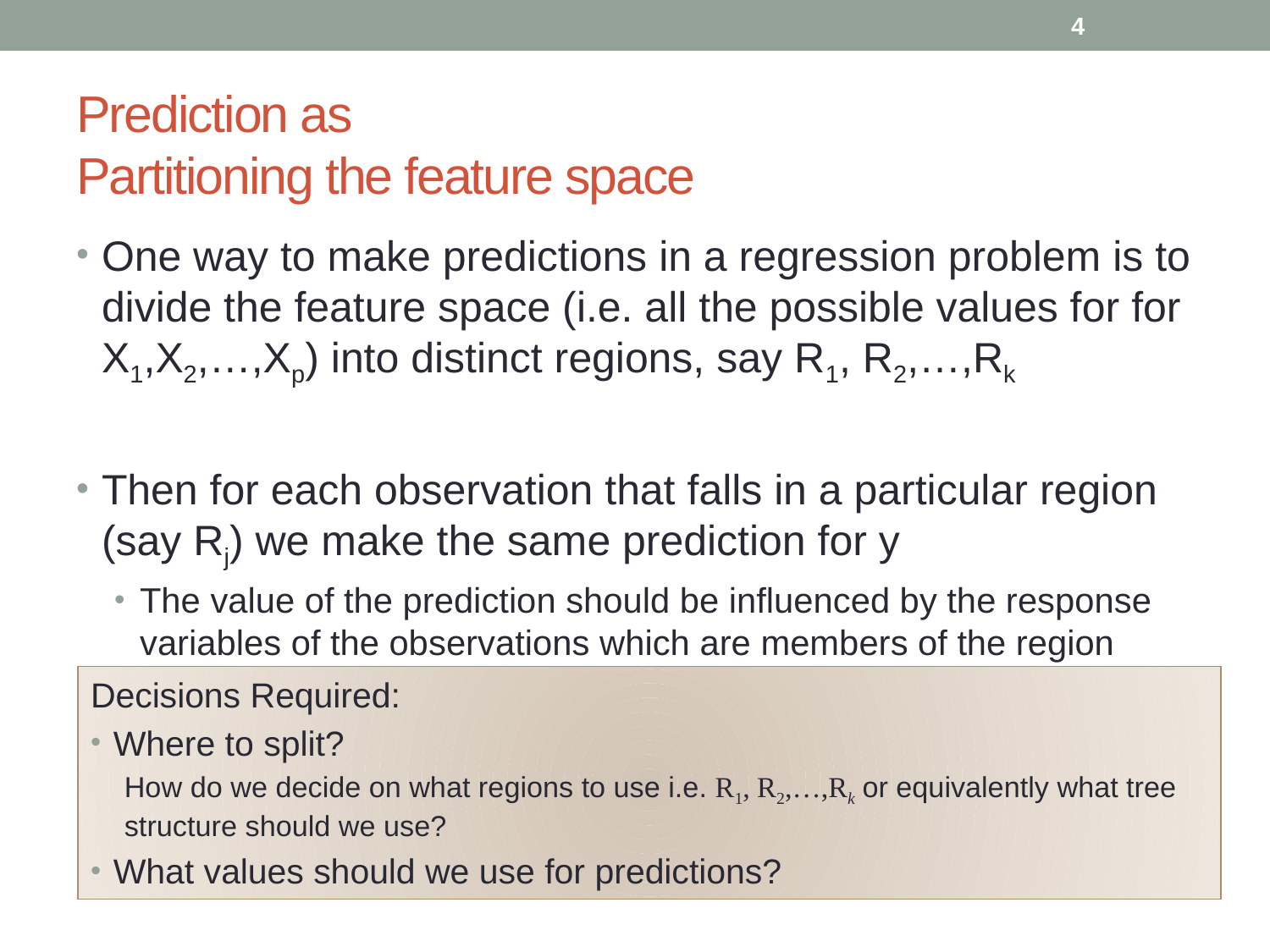

4
# Prediction as Partitioning the feature space
One way to make predictions in a regression problem is to divide the feature space (i.e. all the possible values for for X1,X2,…,Xp) into distinct regions, say R1, R2,…,Rk

Then for each observation that falls in a particular region (say Rj) we make the same prediction for y
The value of the prediction should be influenced by the response variables of the observations which are members of the region

Decisions Required:
Where to split?
How do we decide on what regions to use i.e. R1, R2,…,Rk or equivalently what tree structure should we use?
What values should we use for predictions?